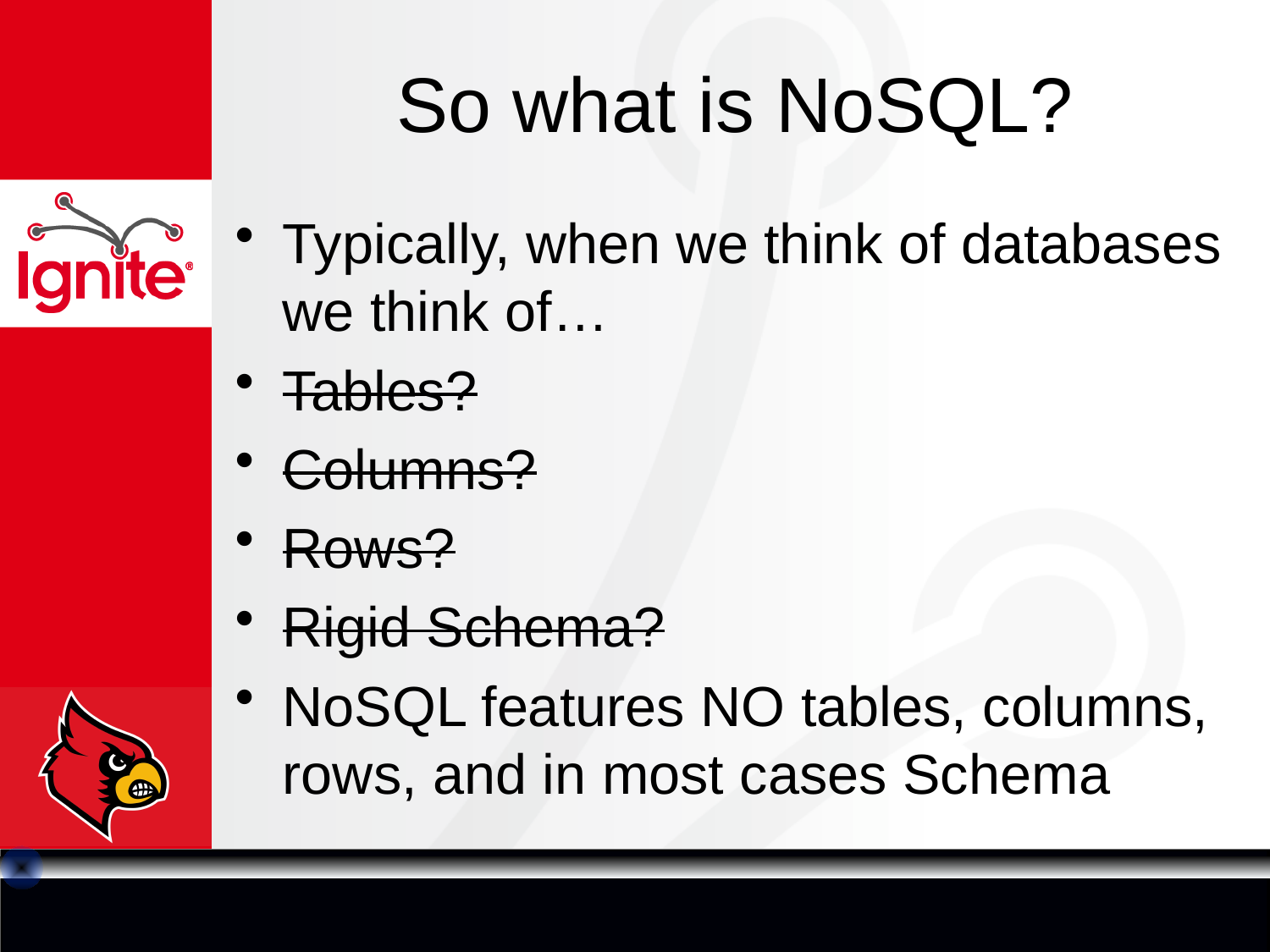

# So what is NoSQL?
Typically, when we think of databases we think of…
Tables?
Columns?
Rows?
Rigid Schema?
NoSQL features NO tables, columns, rows, and in most cases Schema